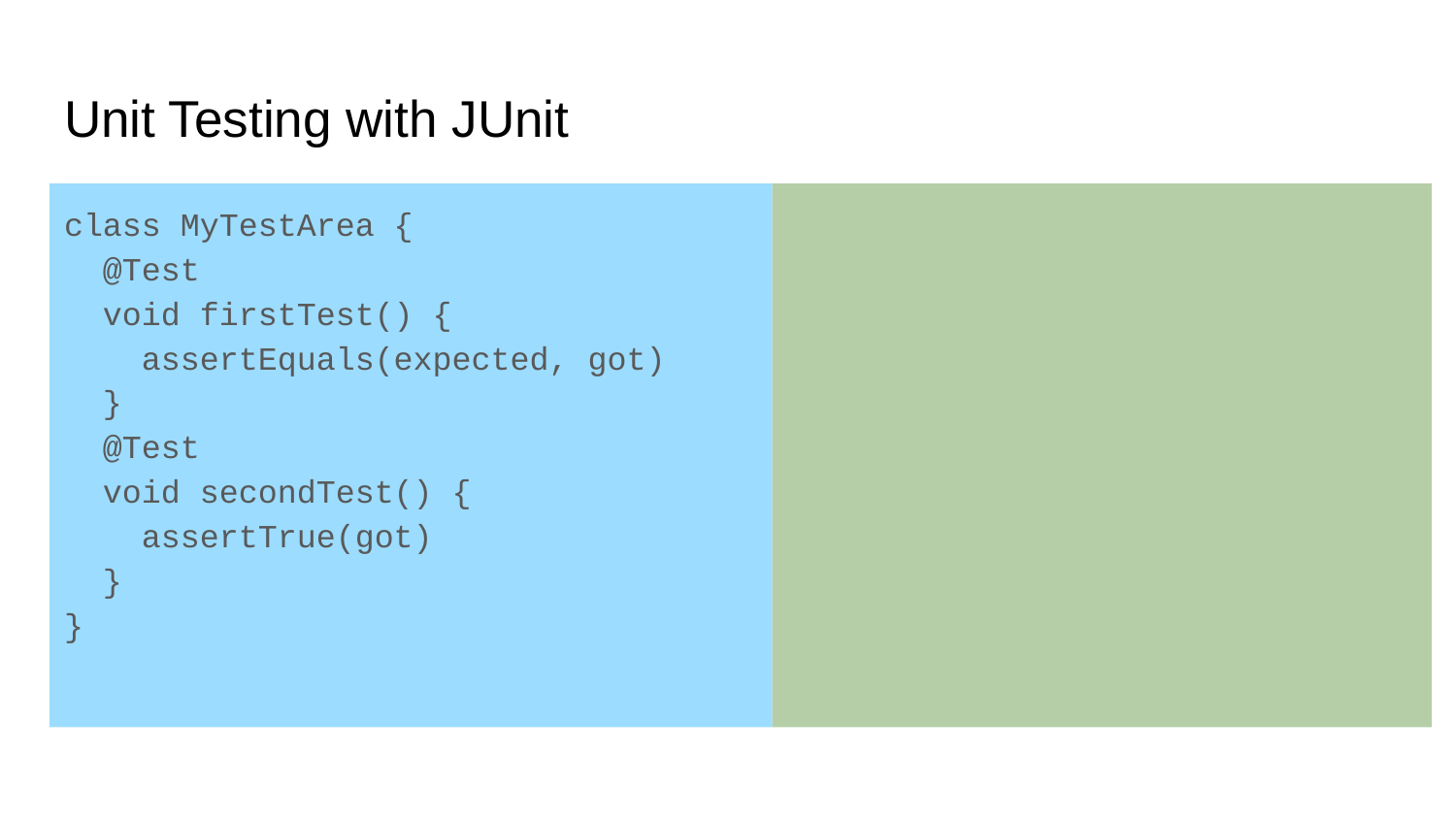

# Unit Testing with JUnit
class MyTestArea {
  @Test
  void firstTest() {
    assertEquals(expected, got)
  }
  @Test
  void secondTest() {
    assertTrue(got)
  }
}